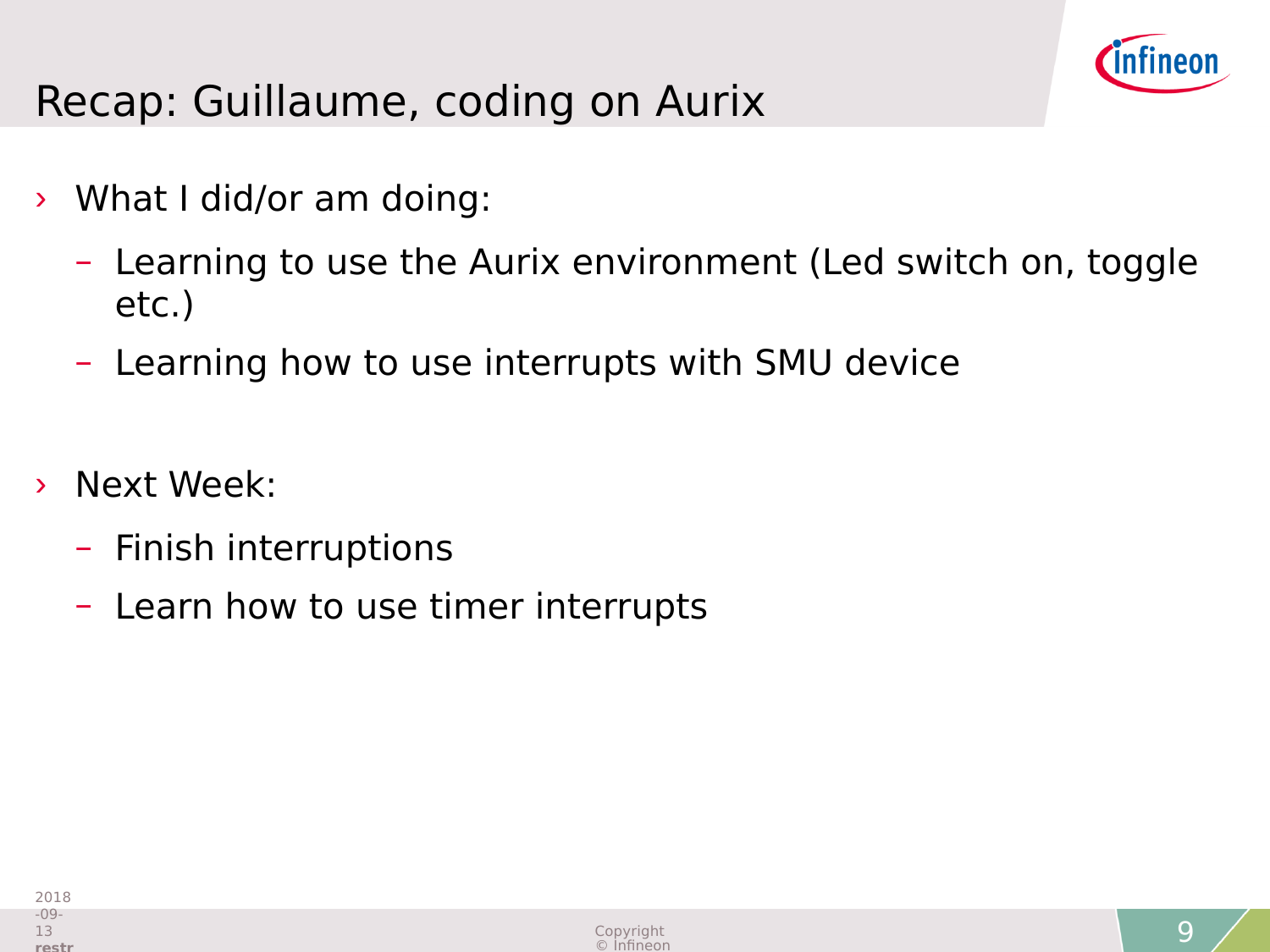

# Recap: Guillaume, coding on Aurix
What I did/or am doing:
Learning to use the Aurix environment (Led switch on, toggle etc.)
Learning how to use interrupts with SMU device

Next Week:
Finish interruptions
Learn how to use timer interrupts
2018-09-13   restricted
Copyright © Infineon Technologies AG 2018. All rights reserved.
9